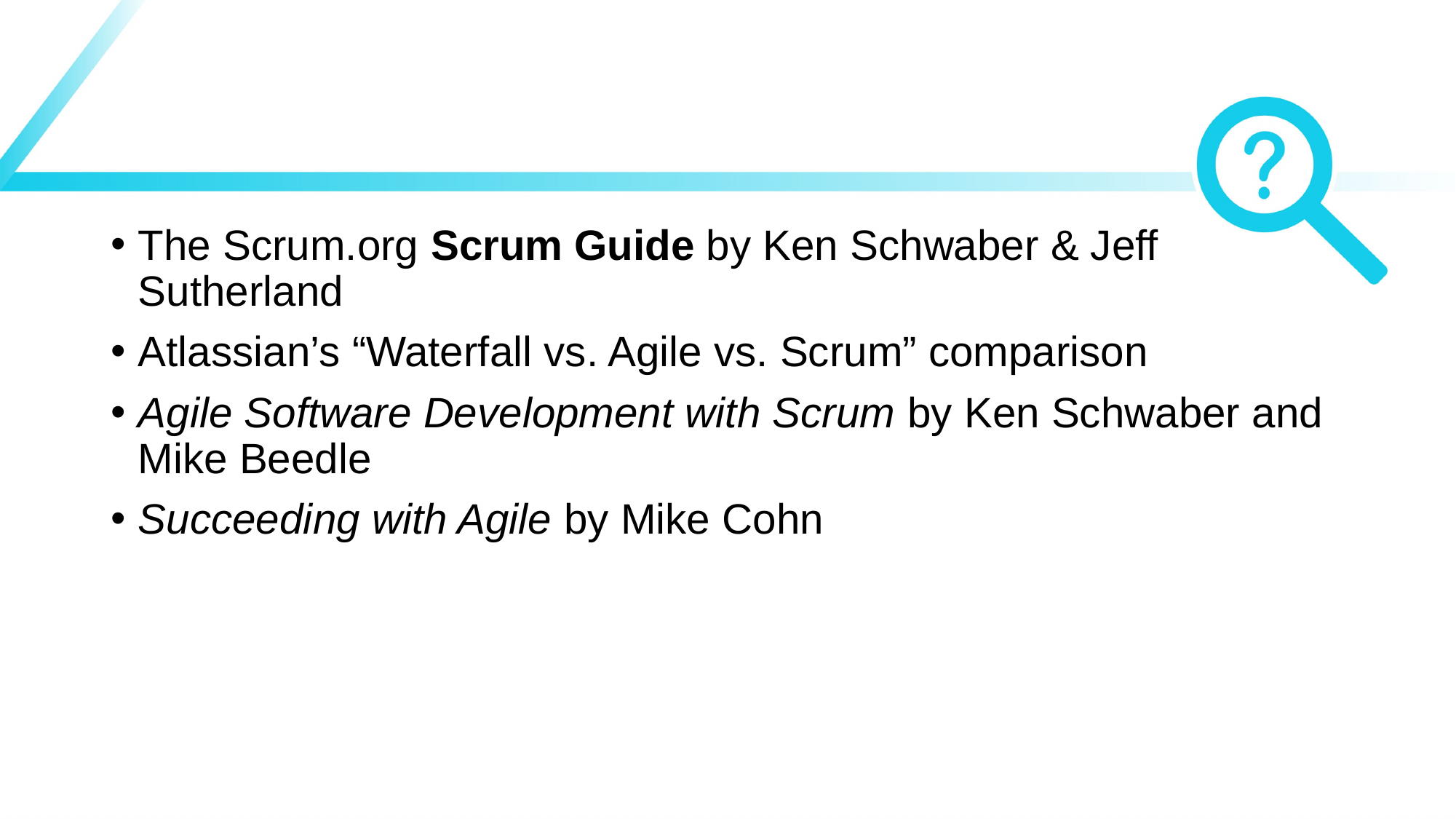

#
The Scrum.org Scrum Guide by Ken Schwaber & Jeff Sutherland
Atlassian’s “Waterfall vs. Agile vs. Scrum” comparison
Agile Software Development with Scrum by Ken Schwaber and Mike Beedle
Succeeding with Agile by Mike Cohn